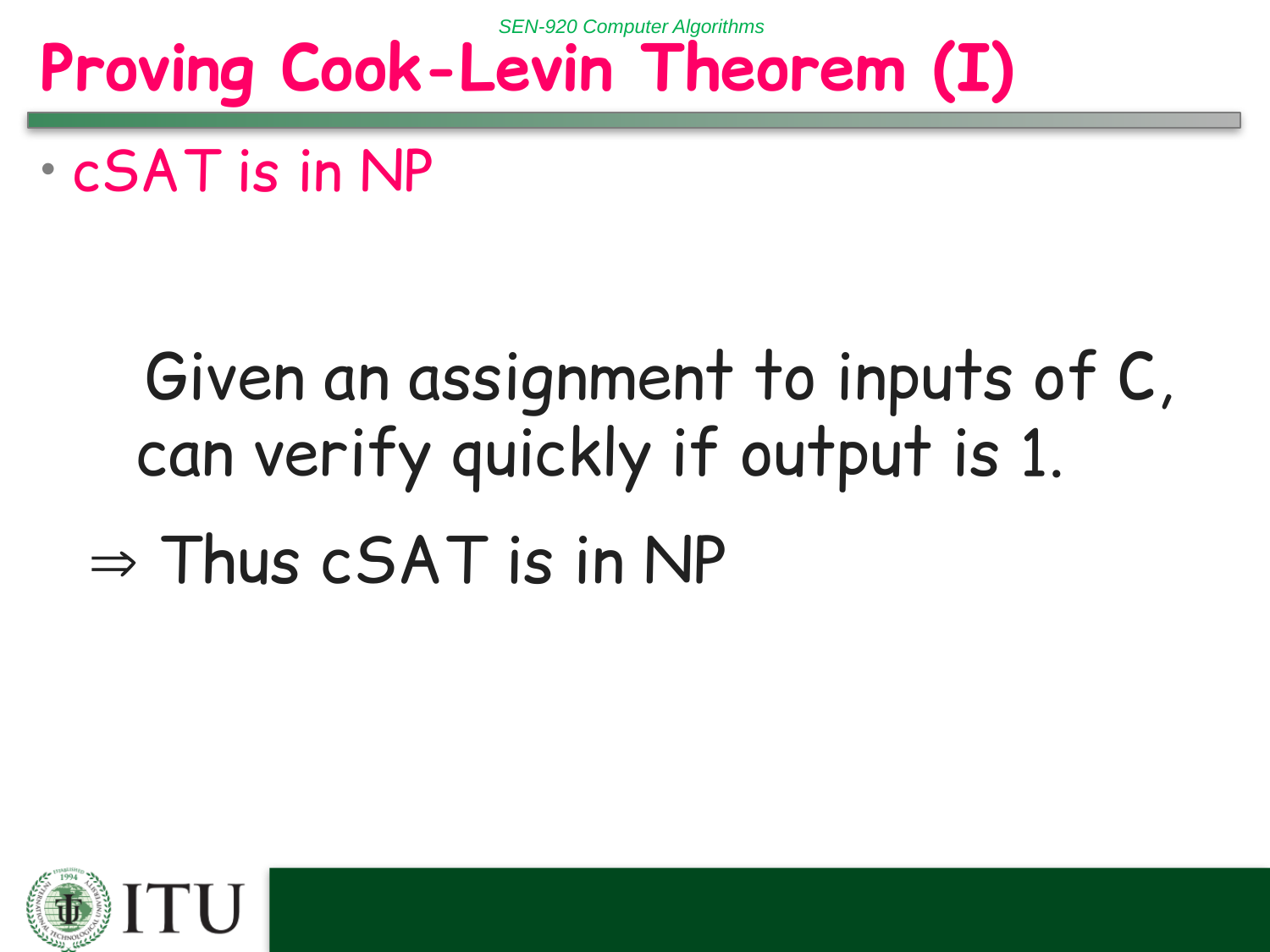

# Proving Cook-Levin Theorem (I)
cSAT is in NP

   Given an assignment to inputs of C, can verify quickly if output is 1.
⇒ Thus cSAT is in NP